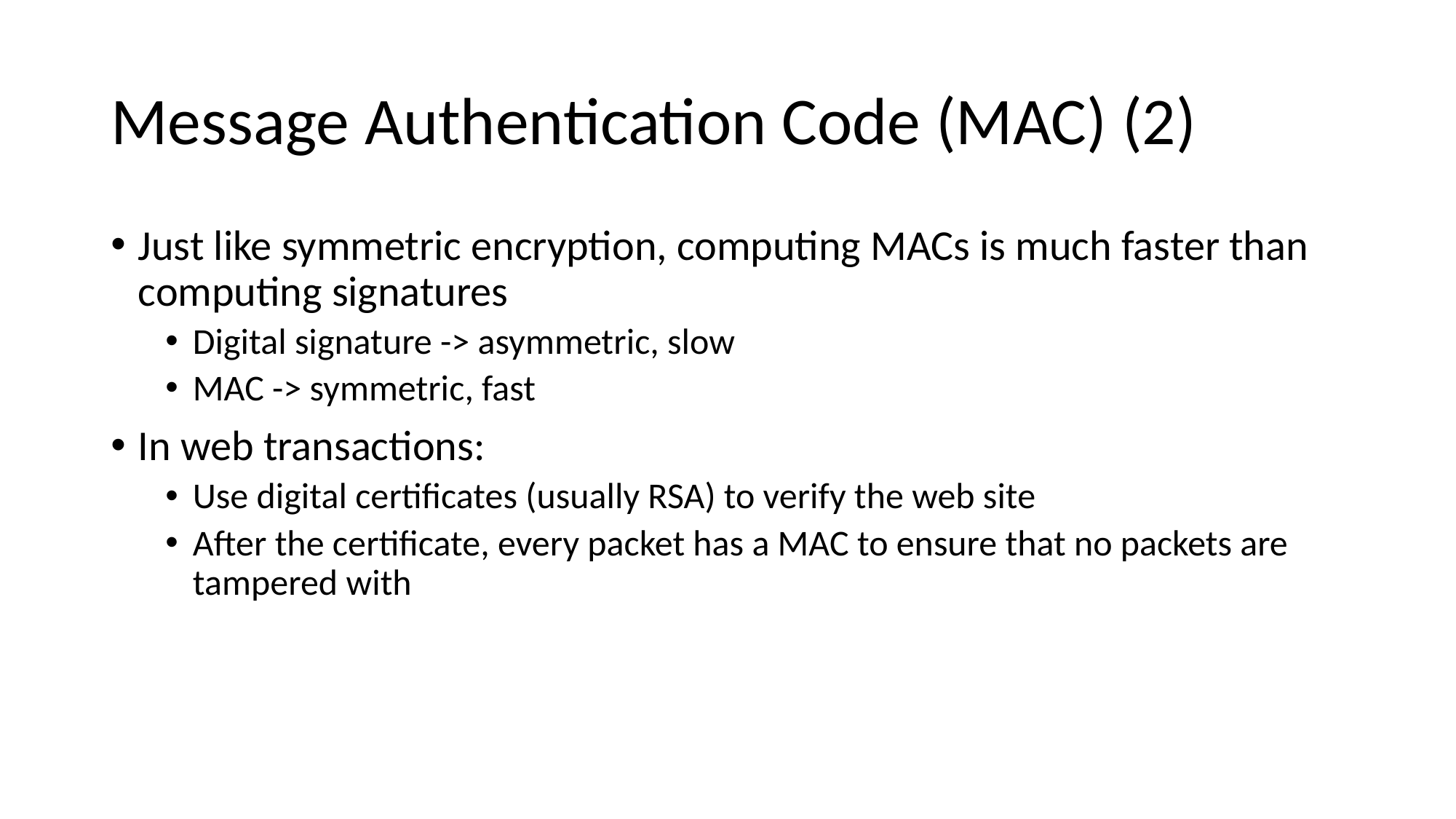

# Message Authentication Code (MAC) (2)
Just like symmetric encryption, computing MACs is much faster than computing signatures
Digital signature -> asymmetric, slow
MAC -> symmetric, fast
In web transactions:
Use digital certificates (usually RSA) to verify the web site
After the certificate, every packet has a MAC to ensure that no packets are tampered with